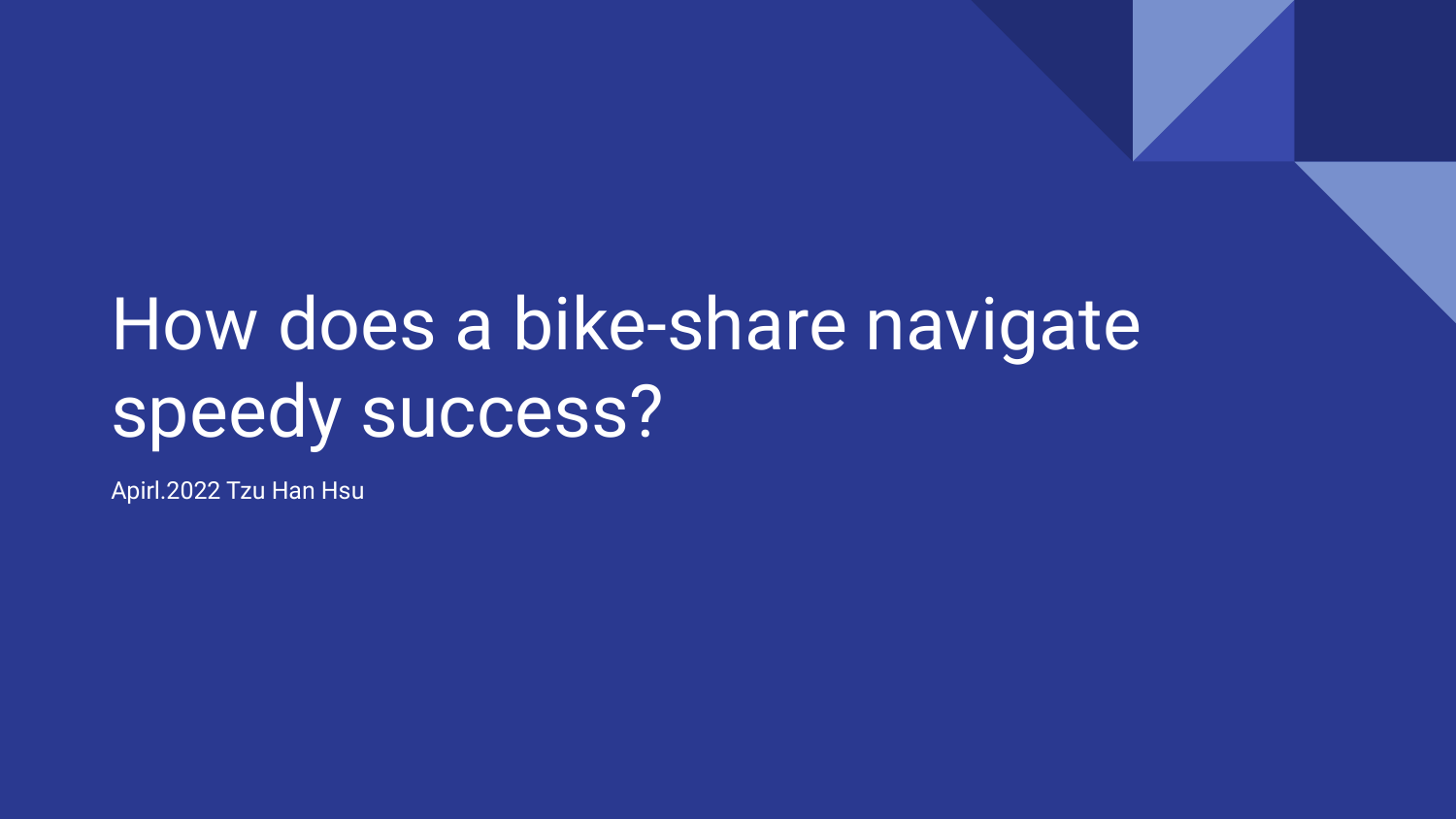

# How does a bike-share navigate speedy success?
Apirl.2022 Tzu Han Hsu